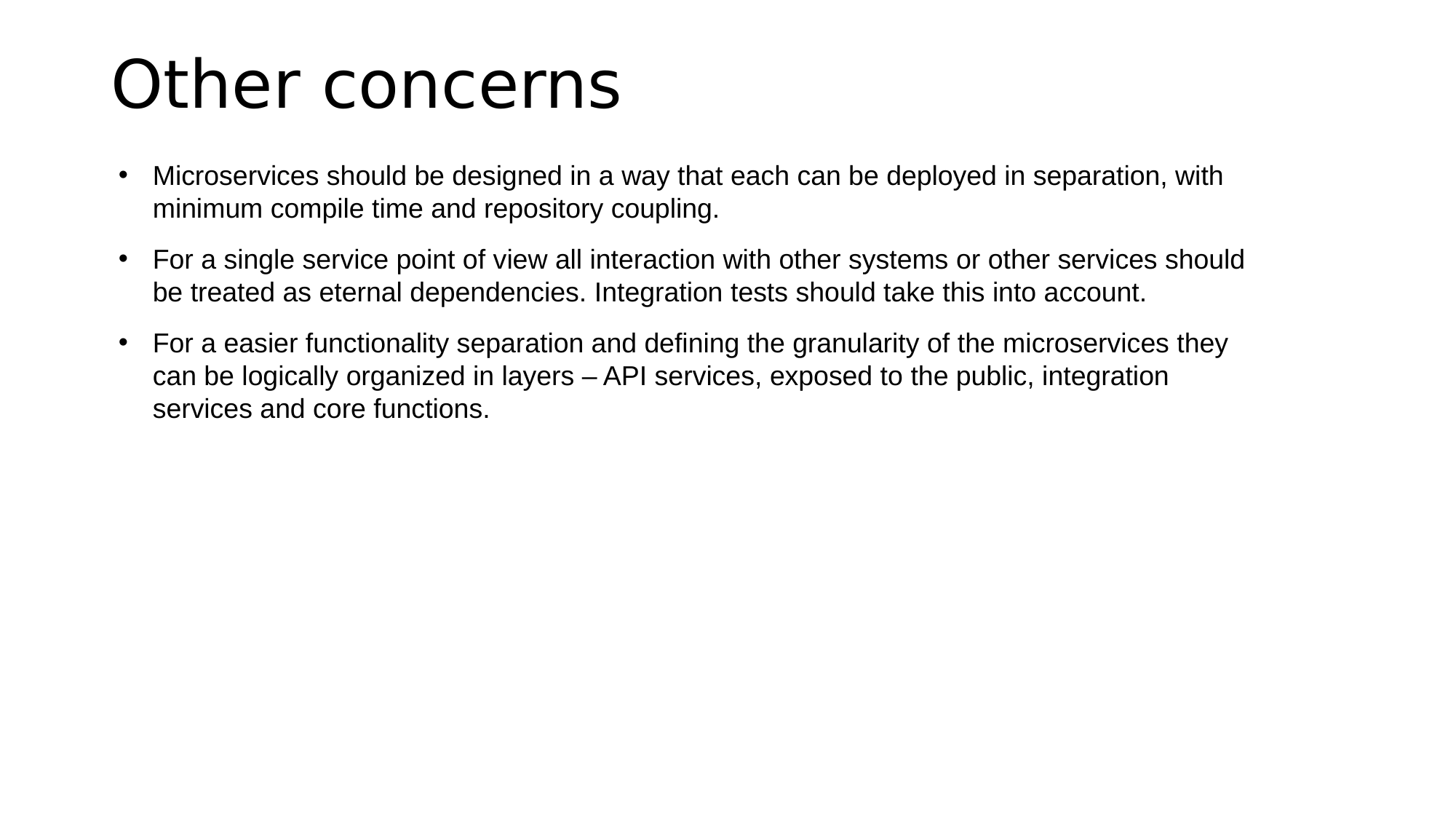

Other concerns
Microservices should be designed in a way that each can be deployed in separation, with minimum compile time and repository coupling.
For a single service point of view all interaction with other systems or other services should be treated as eternal dependencies. Integration tests should take this into account.
For a easier functionality separation and defining the granularity of the microservices they can be logically organized in layers – API services, exposed to the public, integration services and core functions.